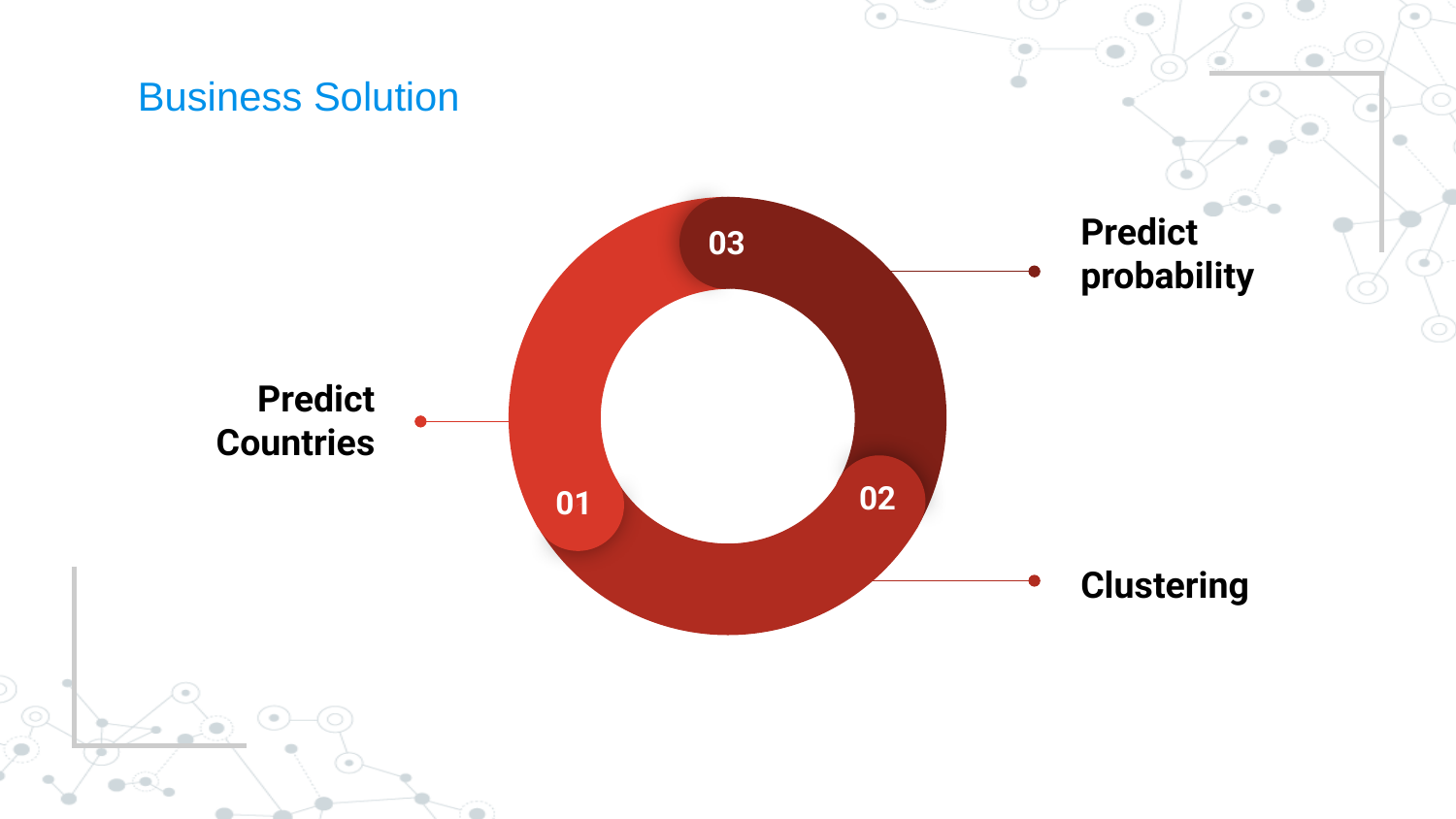

# Business Solution

03

02
01
Predict probability

Predict Countries
Clustering